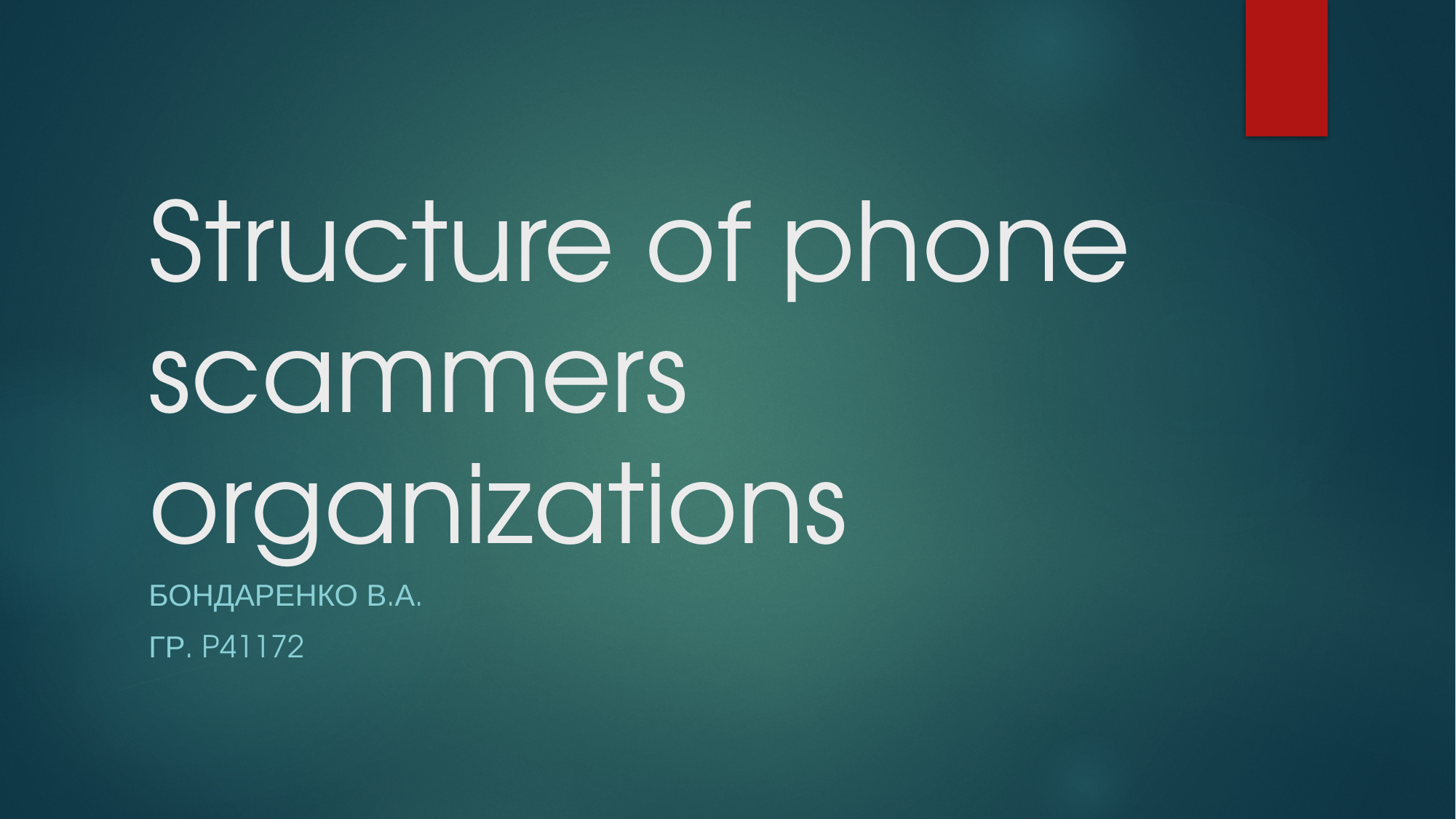

# Structure of phone scammers organizations
Бондаренко В.А.
гр. P41172